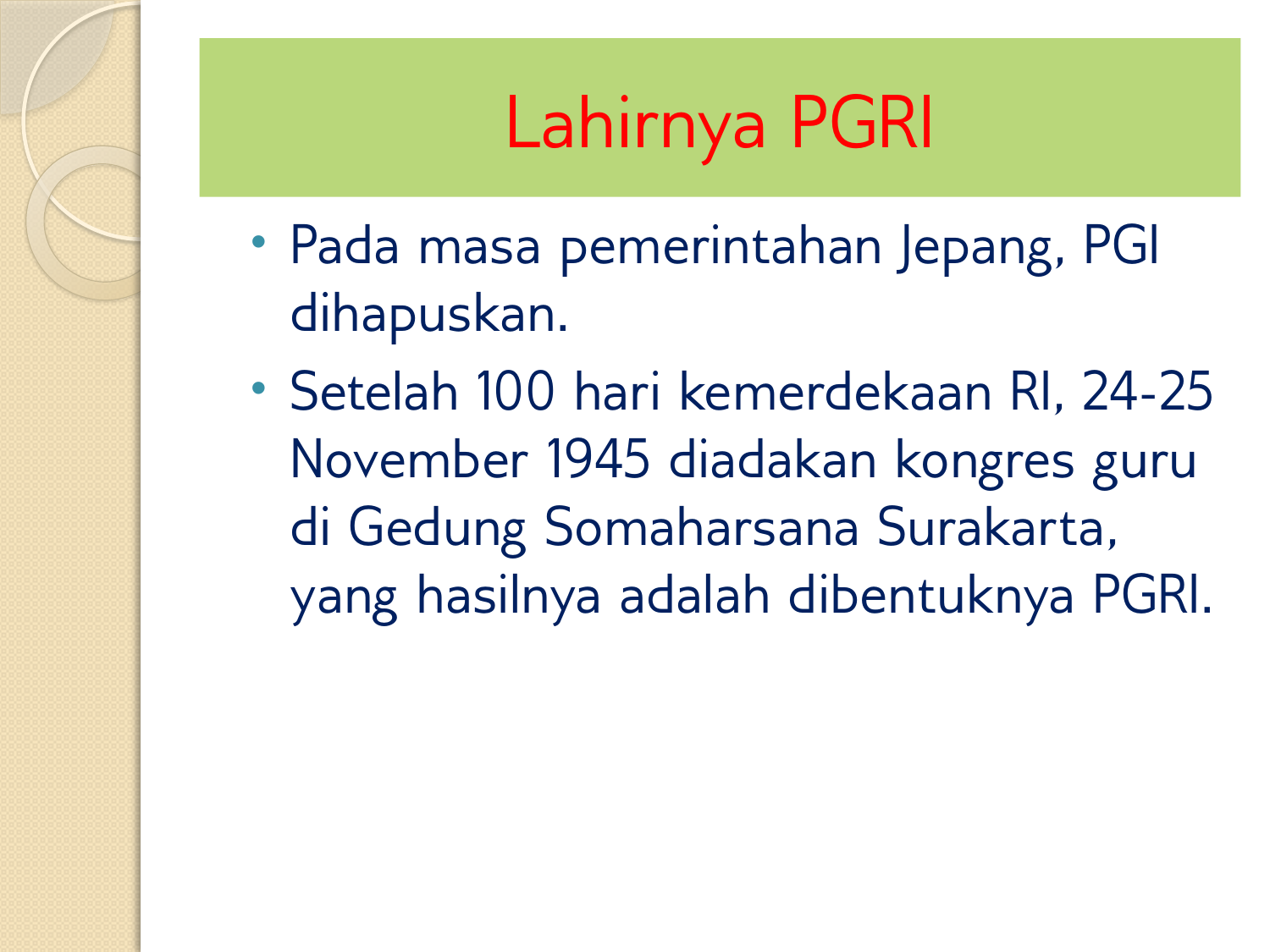

# Lahirnya PGRI
Pada masa pemerintahan Jepang, PGI dihapuskan.
Setelah 100 hari kemerdekaan RI, 24-25 November 1945 diadakan kongres guru  di Gedung Somaharsana Surakarta, yang hasilnya adalah dibentuknya PGRI.